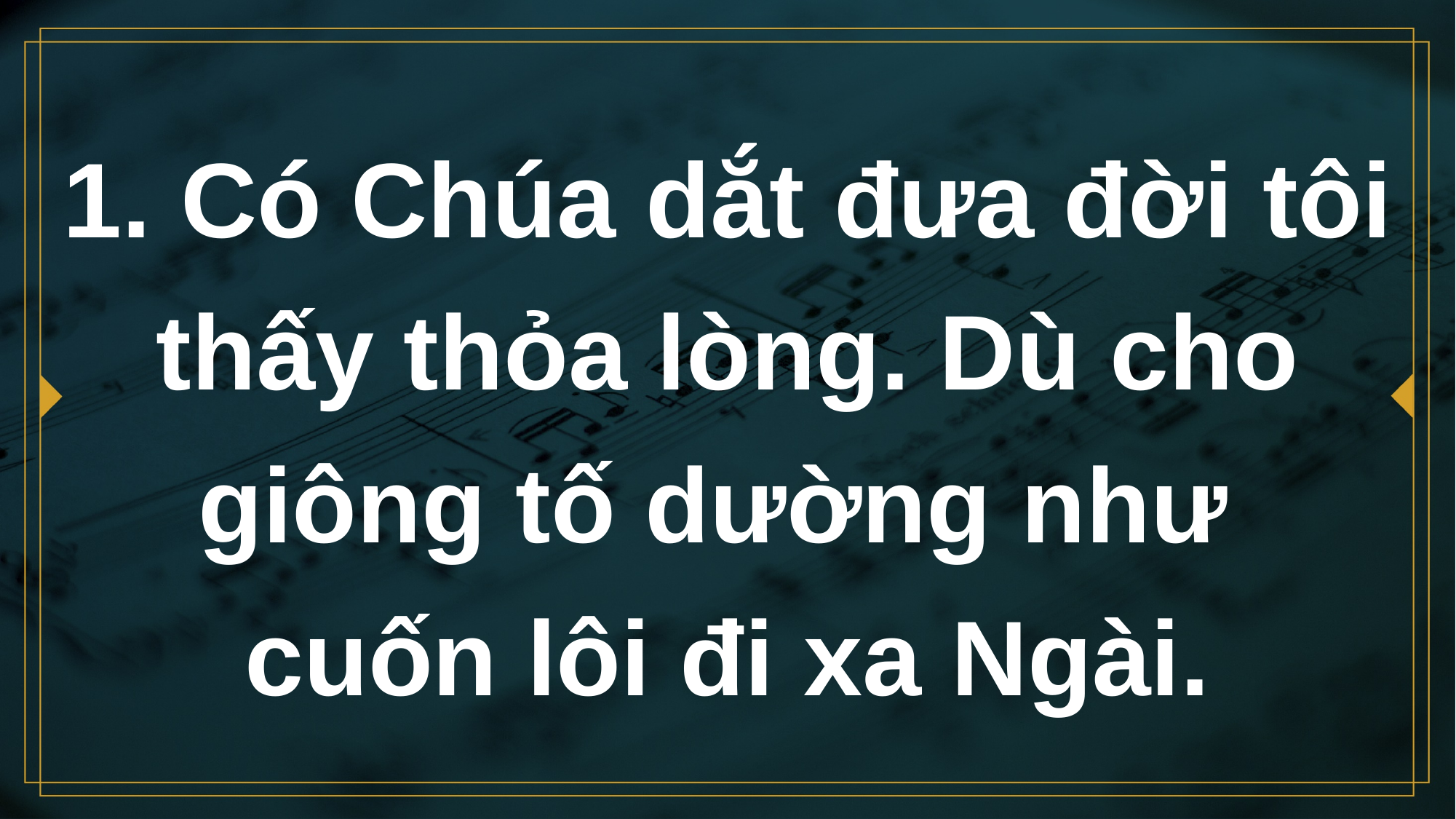

# 1. Có Chúa dắt đưa đời tôi thấy thỏa lòng. Dù cho giông tố dường như cuốn lôi đi xa Ngài.